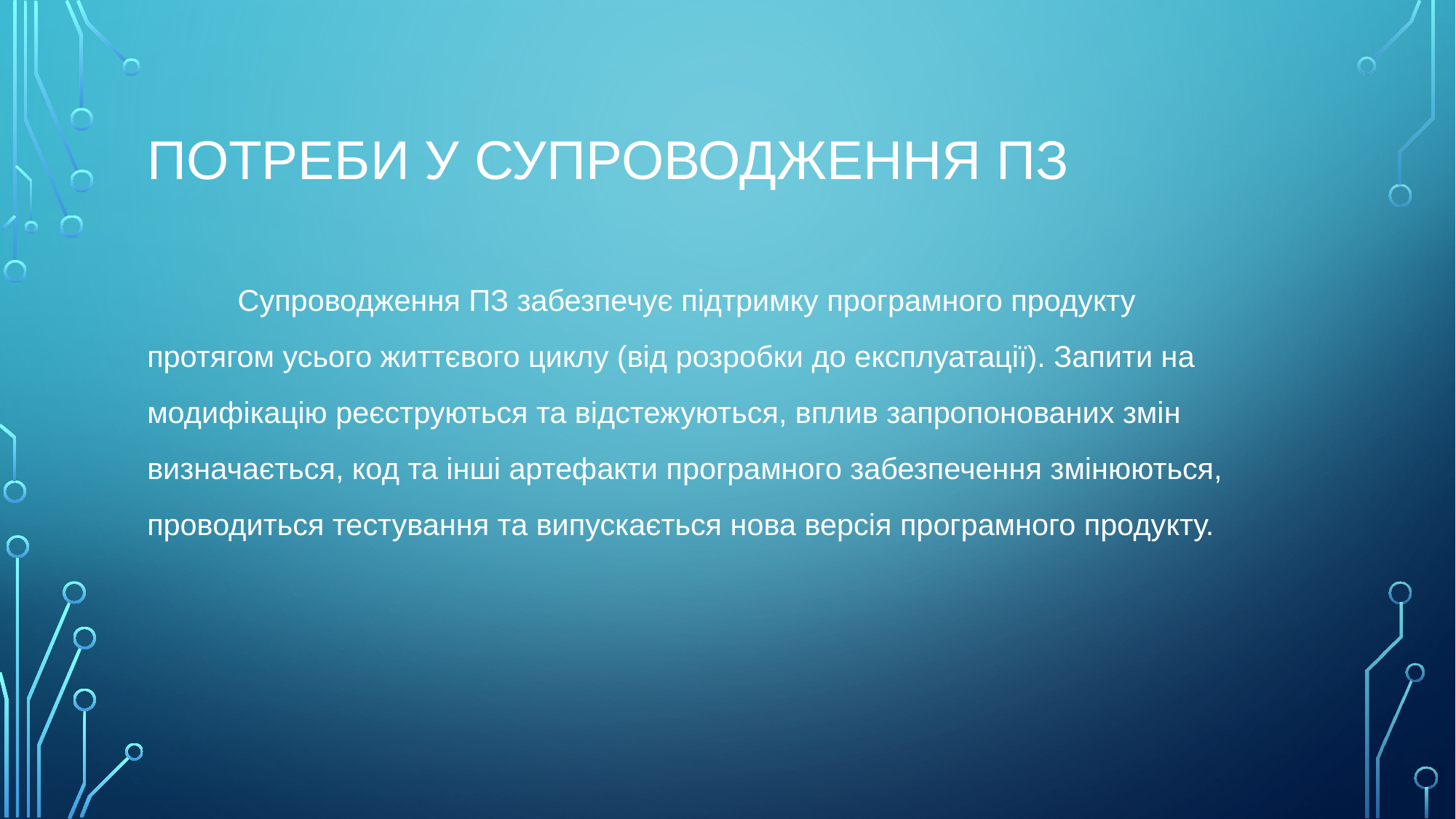

# Потреби у супроводження ПЗ
	Супроводження ПЗ забезпечує підтримку програмного продукту
протягом усього життєвого циклу (від розробки до експлуатації). Запити на
модифікацію реєструються та відстежуються, вплив запропонованих змін
визначається, код та інші артефакти програмного забезпечення змінюються,
проводиться тестування та випускається нова версія програмного продукту.